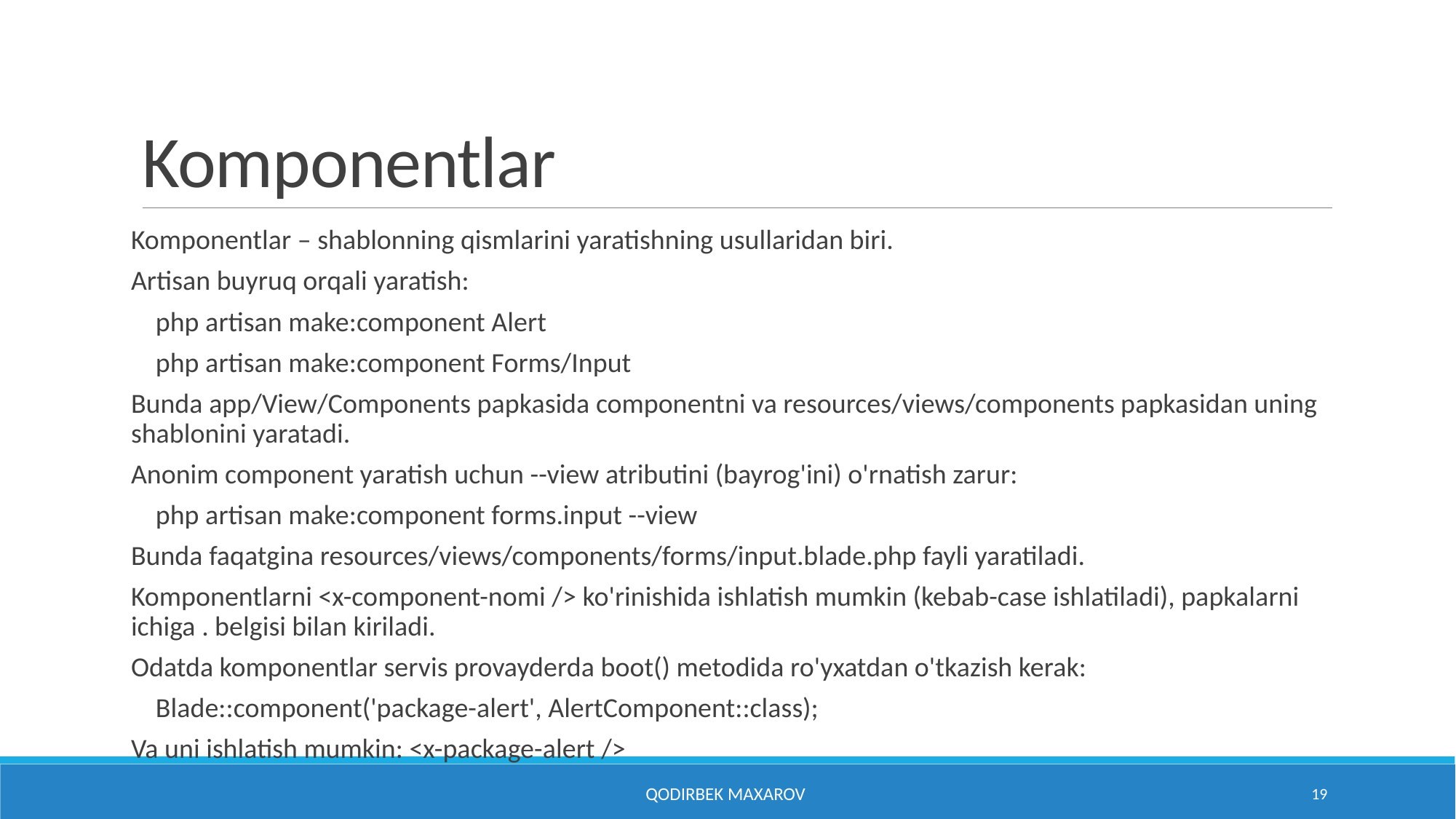

# Komponentlar
Komponentlar – shablonning qismlarini yaratishning usullaridan biri.
Artisan buyruq orqali yaratish:
    php artisan make:component Alert
    php artisan make:component Forms/Input
Bunda app/View/Components papkasida componentni va resources/views/components papkasidan uning shablonini yaratadi.
Anonim component yaratish uchun --view atributini (bayrog'ini) o'rnatish zarur:
    php artisan make:component forms.input --view
Bunda faqatgina resources/views/components/forms/input.blade.php fayli yaratiladi.
Komponentlarni <x-component-nomi /> ko'rinishida ishlatish mumkin (kebab-case ishlatiladi), papkalarni ichiga . belgisi bilan kiriladi.
Odatda komponentlar servis provayderda boot() metodida ro'yxatdan o'tkazish kerak:
    Blade::component('package-alert', AlertComponent::class);
Va uni ishlatish mumkin: <x-package-alert />
Qodirbek Maxarov
19